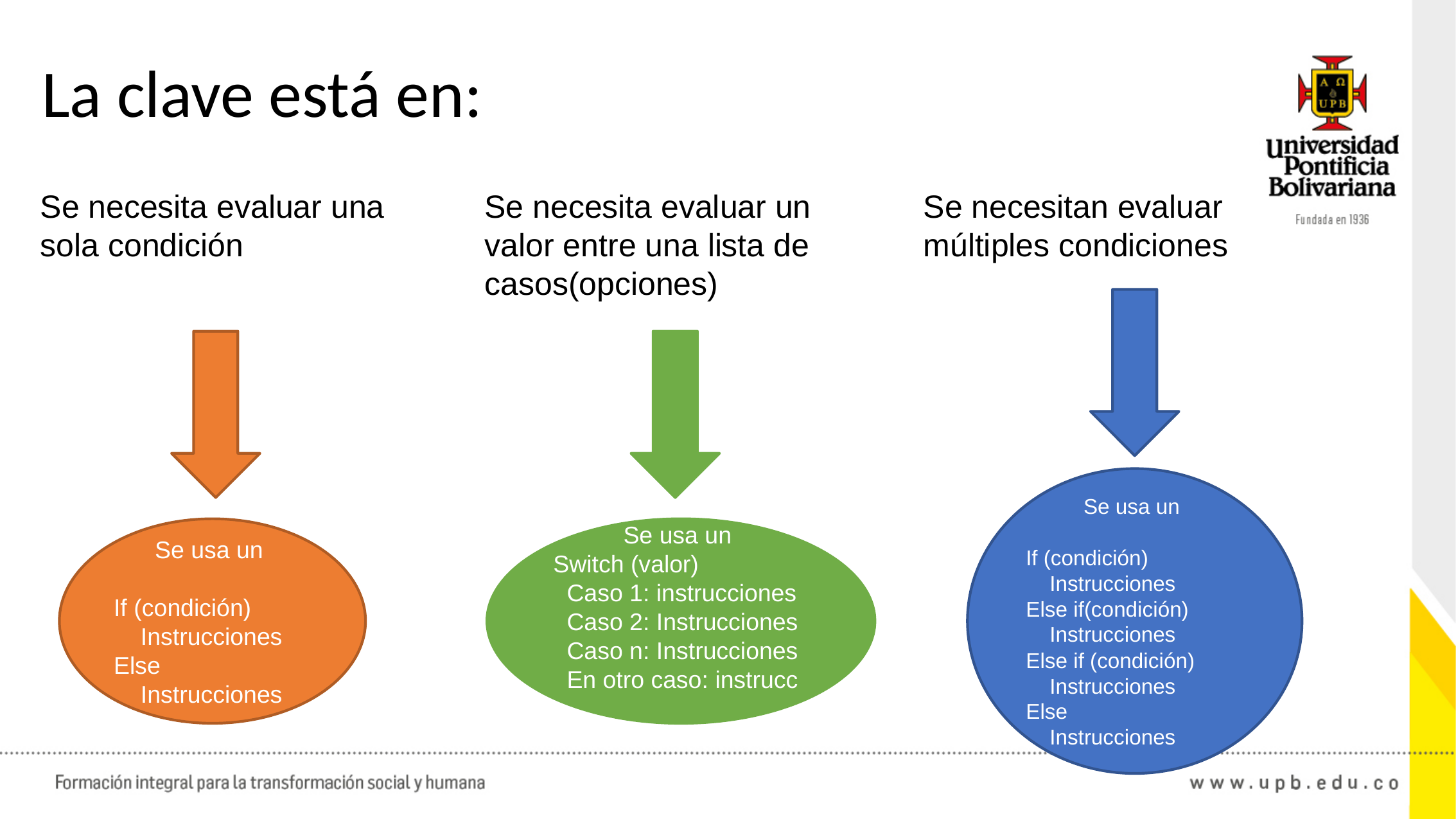

# La clave está en:
Se necesita evaluar una sola condición
Se necesita evaluar un valor entre una lista de casos(opciones)
Se necesitan evaluar múltiples condiciones

Se usa un

If (condición)
    Instrucciones
Else if(condición)
    Instrucciones
Else if (condición)
    Instrucciones
Else
    Instrucciones
Se usa un

If (condición)
    Instrucciones
Else
    Instrucciones
Se usa un
Switch (valor)
  Caso 1: instrucciones
  Caso 2: Instrucciones
  Caso n: Instrucciones
  En otro caso: instrucc